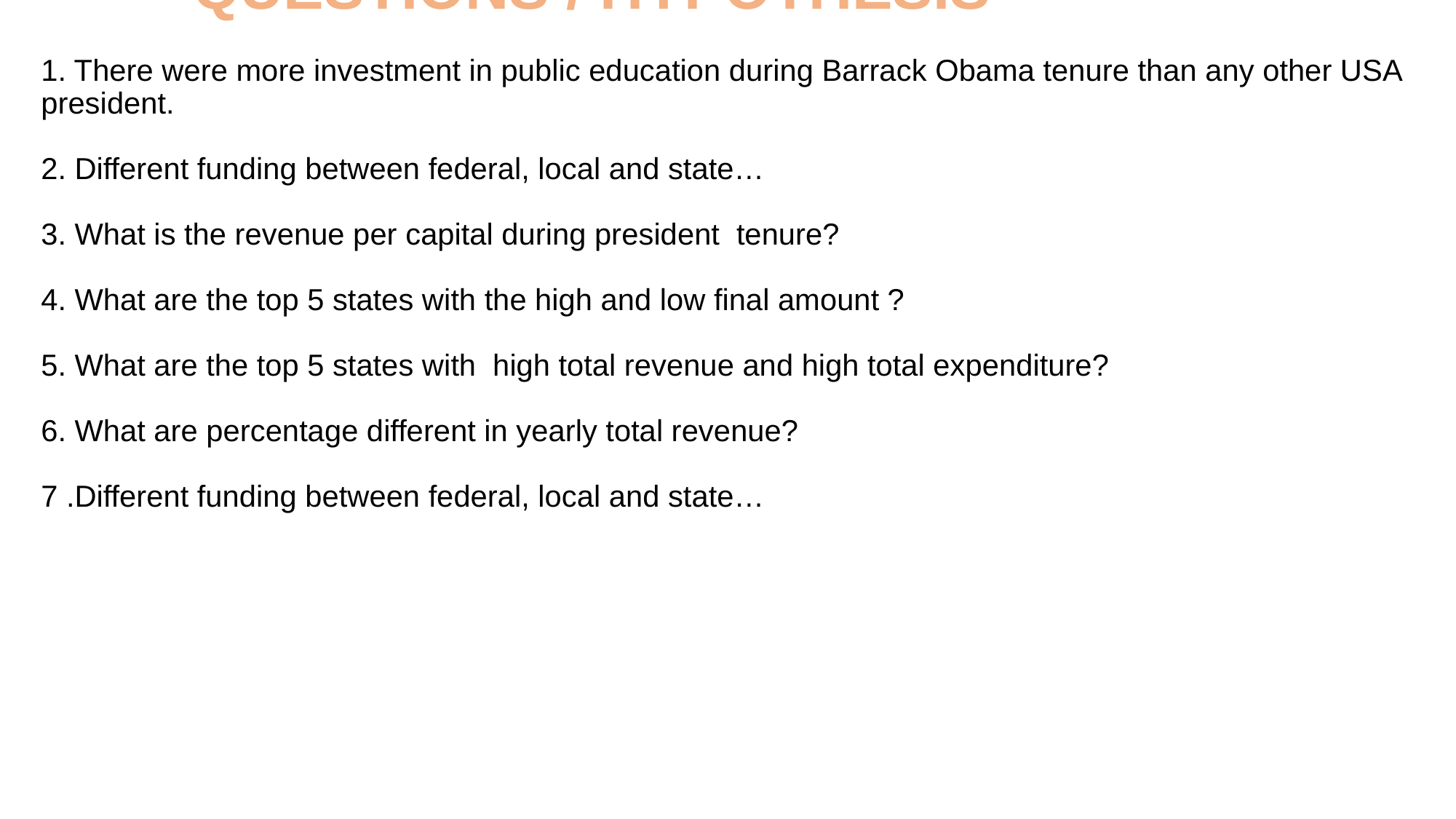

# QUESTIONS / HYPOTHESIS 1. There were more investment in public education during Barrack Obama tenure than any other USA president. 2. Different funding between federal, local and state… 3. What is the revenue per capital during president  tenure? 4. What are the top 5 states with the high and low final amount ? 5. What are the top 5 states with  high total revenue and high total expenditure? 6. What are percentage different in yearly total revenue? 7 .Different funding between federal, local and state…